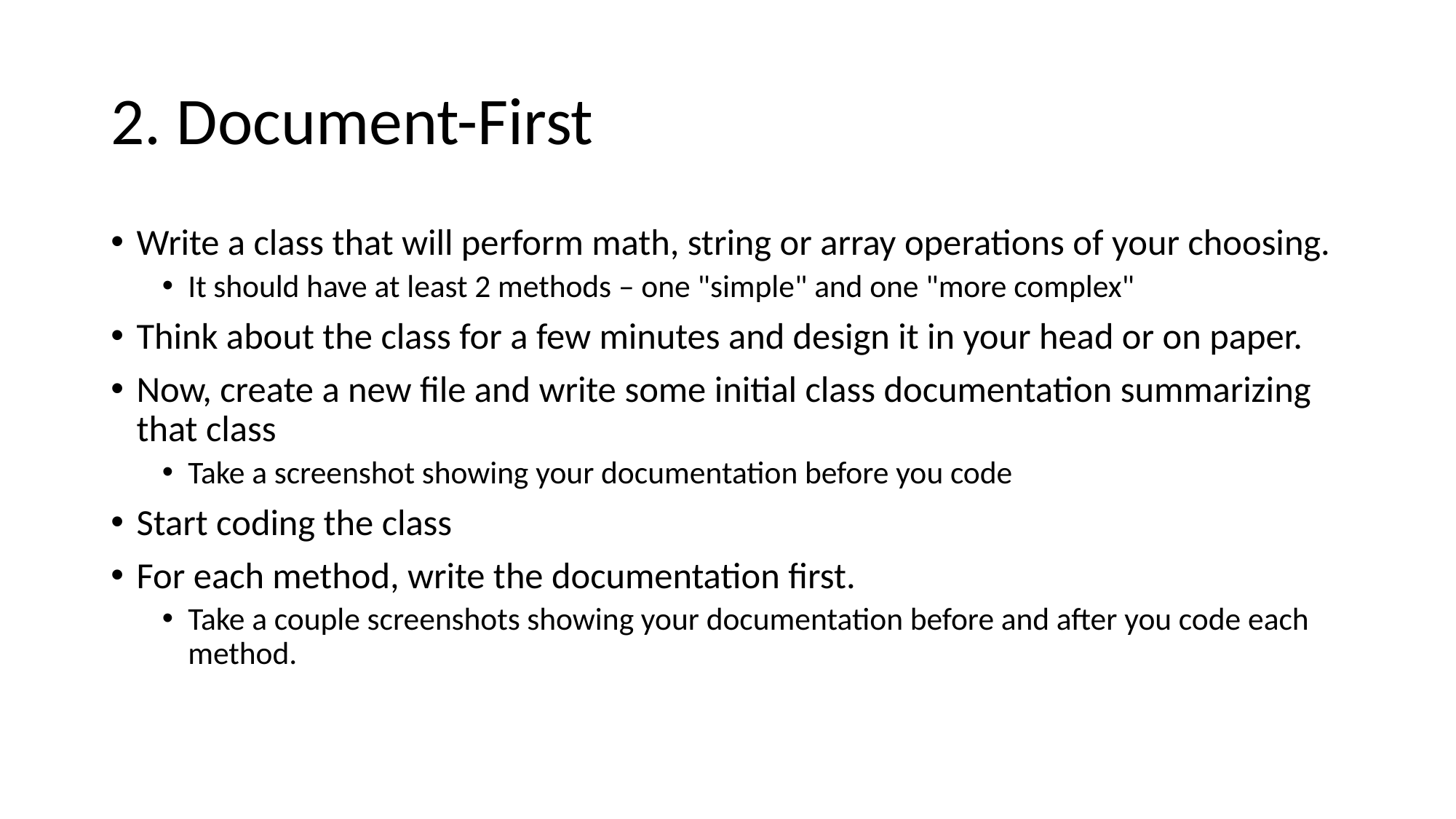

# 2. Document-First
Write a class that will perform math, string or array operations of your choosing.
It should have at least 2 methods – one "simple" and one "more complex"
Think about the class for a few minutes and design it in your head or on paper.
Now, create a new file and write some initial class documentation summarizing that class
Take a screenshot showing your documentation before you code
Start coding the class
For each method, write the documentation first.
Take a couple screenshots showing your documentation before and after you code each method.